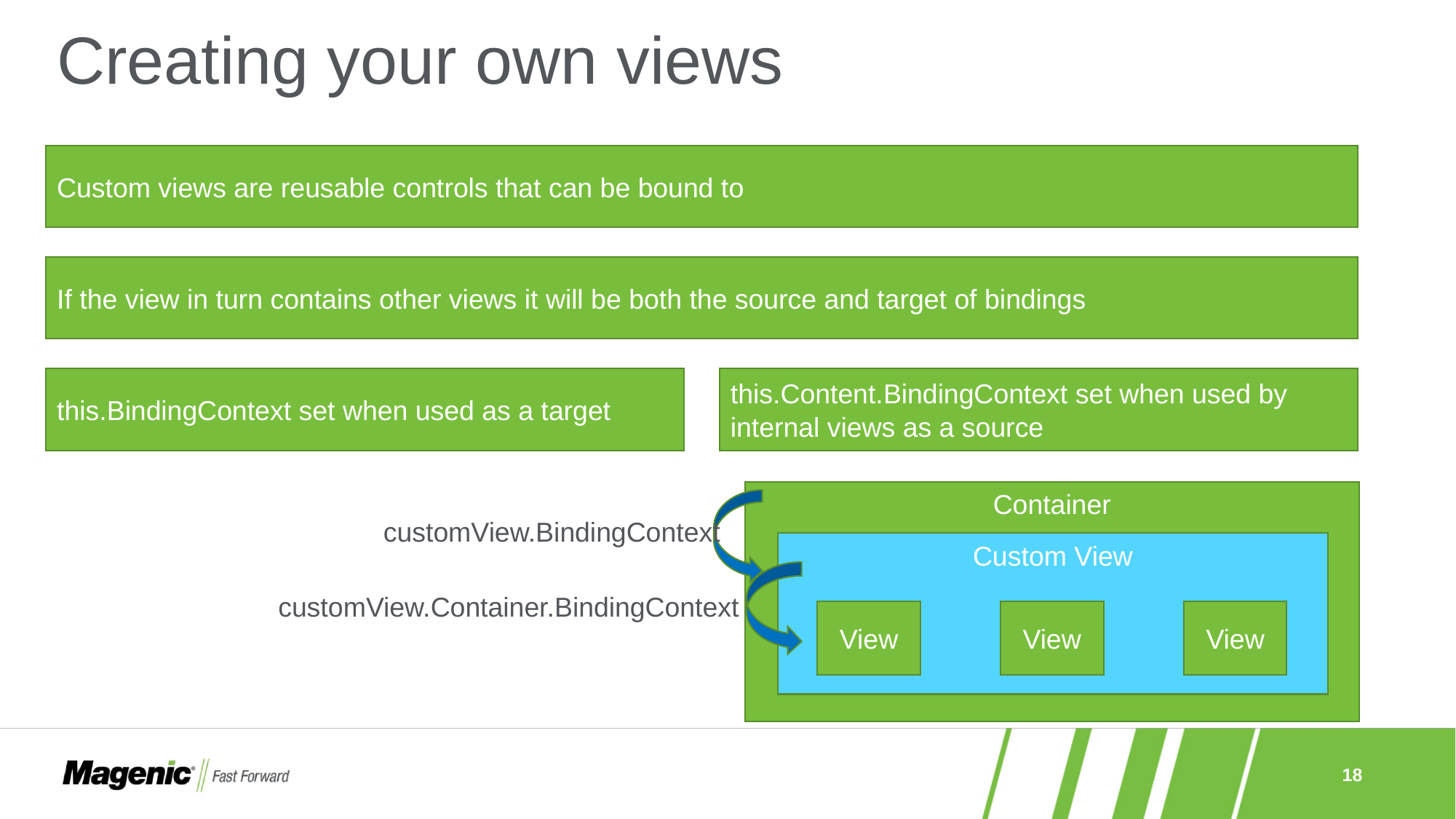

# Creating your own views
Custom views are reusable controls that can be bound to
If the view in turn contains other views it will be both the source and target of bindings
this.BindingContext set when used as a target
this.Content.BindingContext set when used by internal views as a source
Container

customView.BindingContext
Custom View

customView.Container.BindingContext
View
View
View